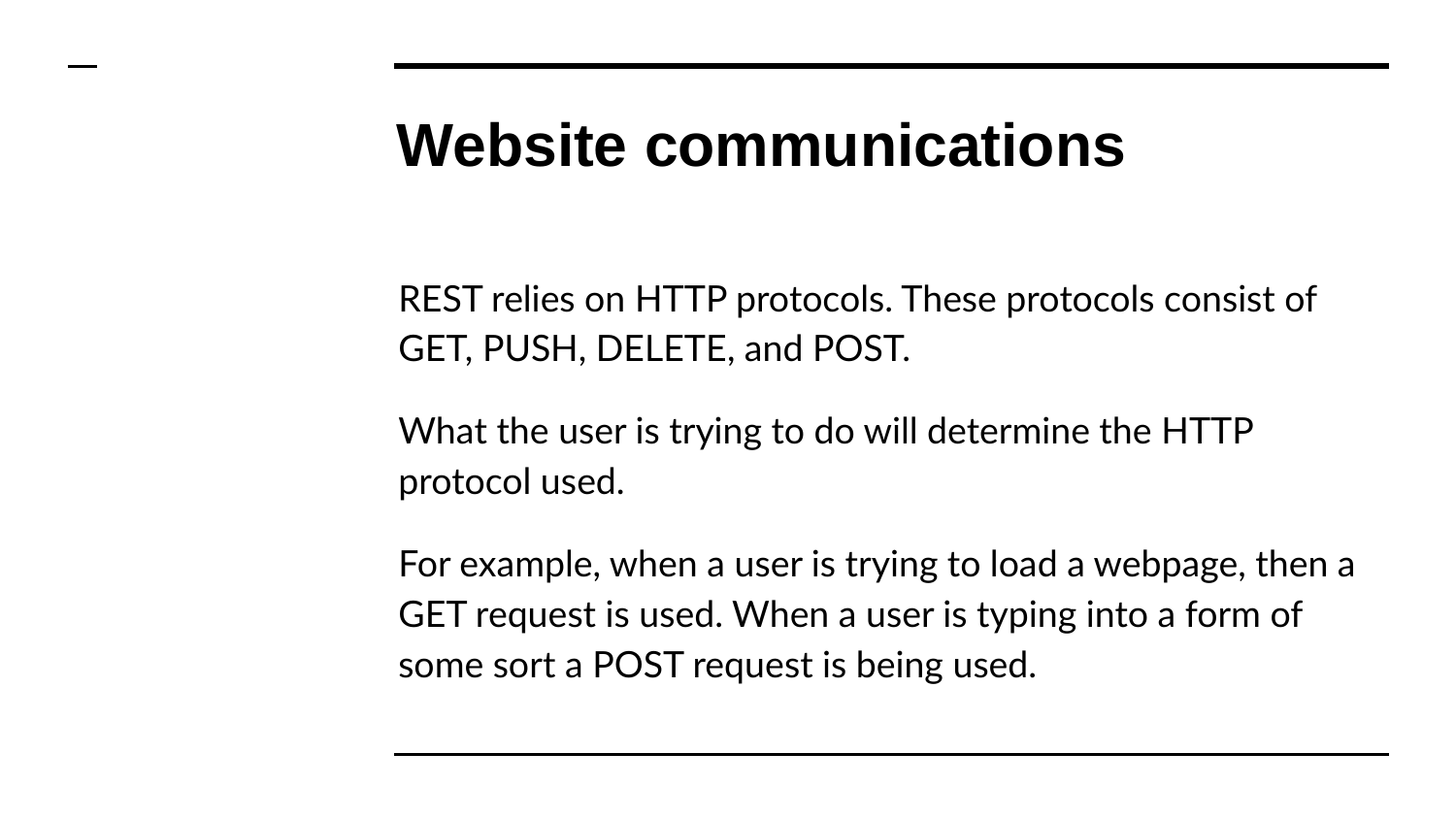

# Website communications
REST relies on HTTP protocols. These protocols consist of GET, PUSH, DELETE, and POST.
What the user is trying to do will determine the HTTP protocol used.
For example, when a user is trying to load a webpage, then a GET request is used. When a user is typing into a form of some sort a POST request is being used.